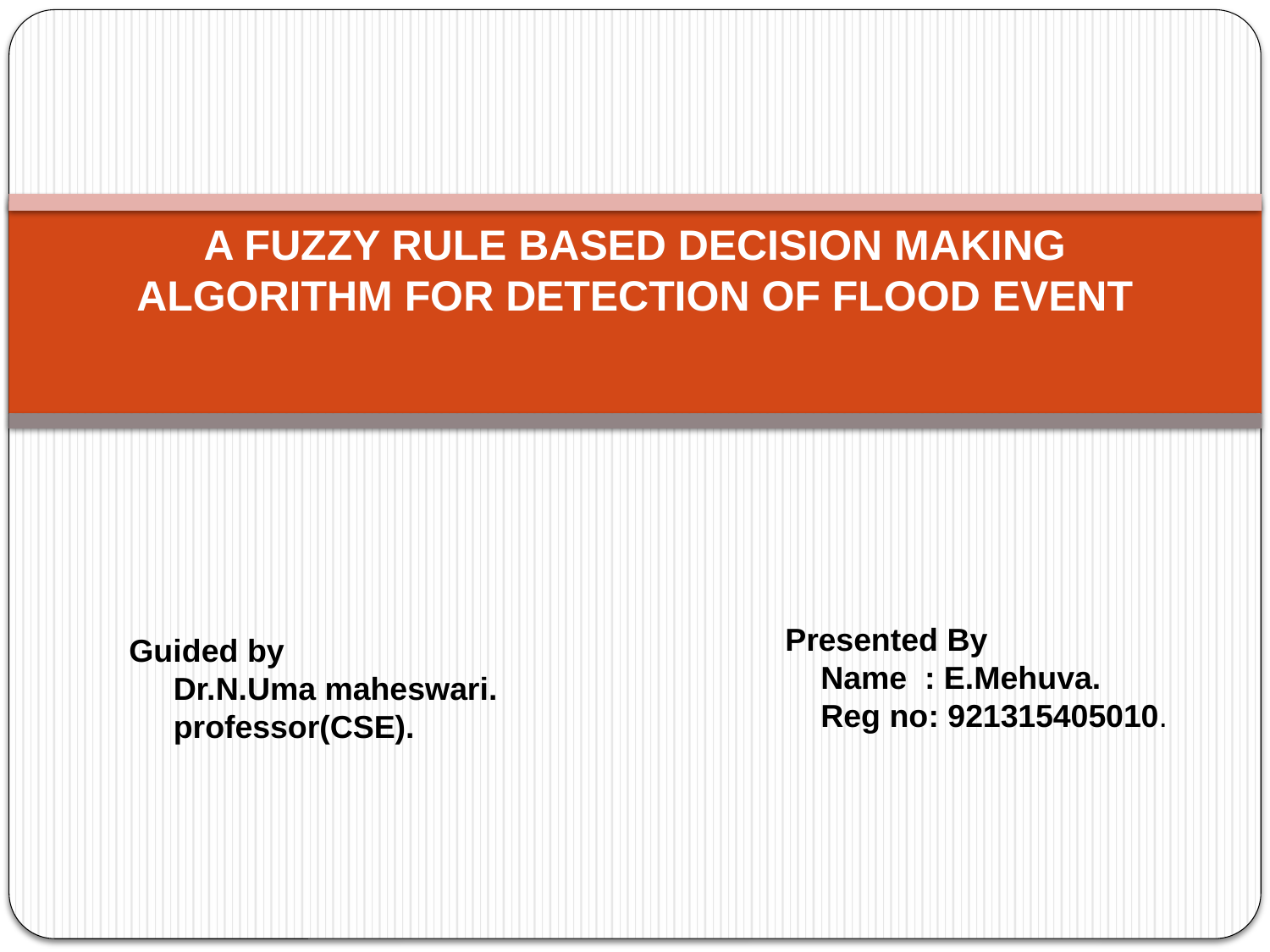

# A FUZZY RULE BASED DECISION MAKING ALGORITHM FOR DETECTION OF FLOOD EVENT
Presented By
    Name  : E.Mehuva.
    Reg no: 921315405010.

Guided by
     Dr.N.Uma maheswari.
     professor(CSE).